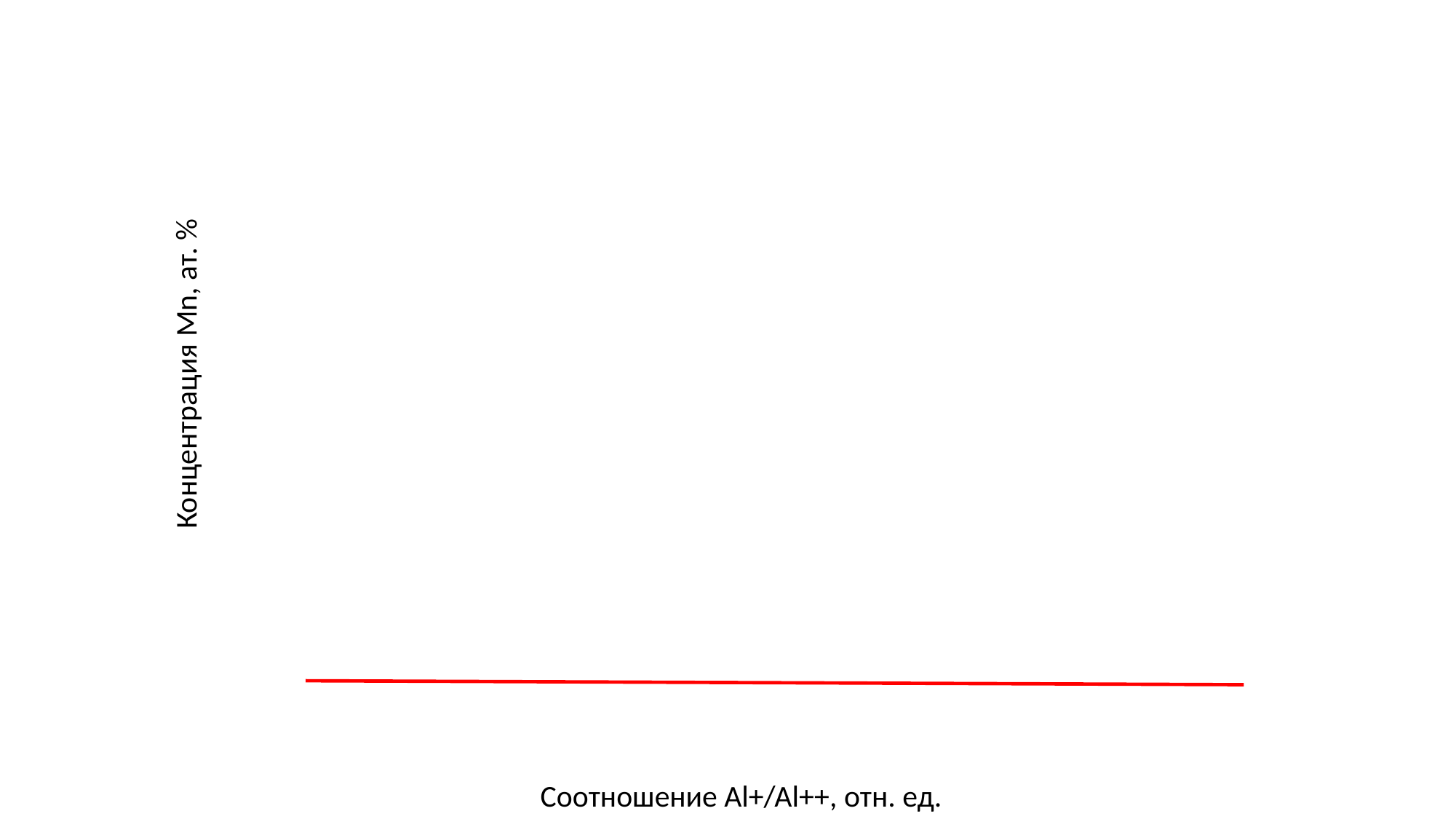

Концентрация Mn, ат. %

Соотношение Al+/Al++, отн. ед.